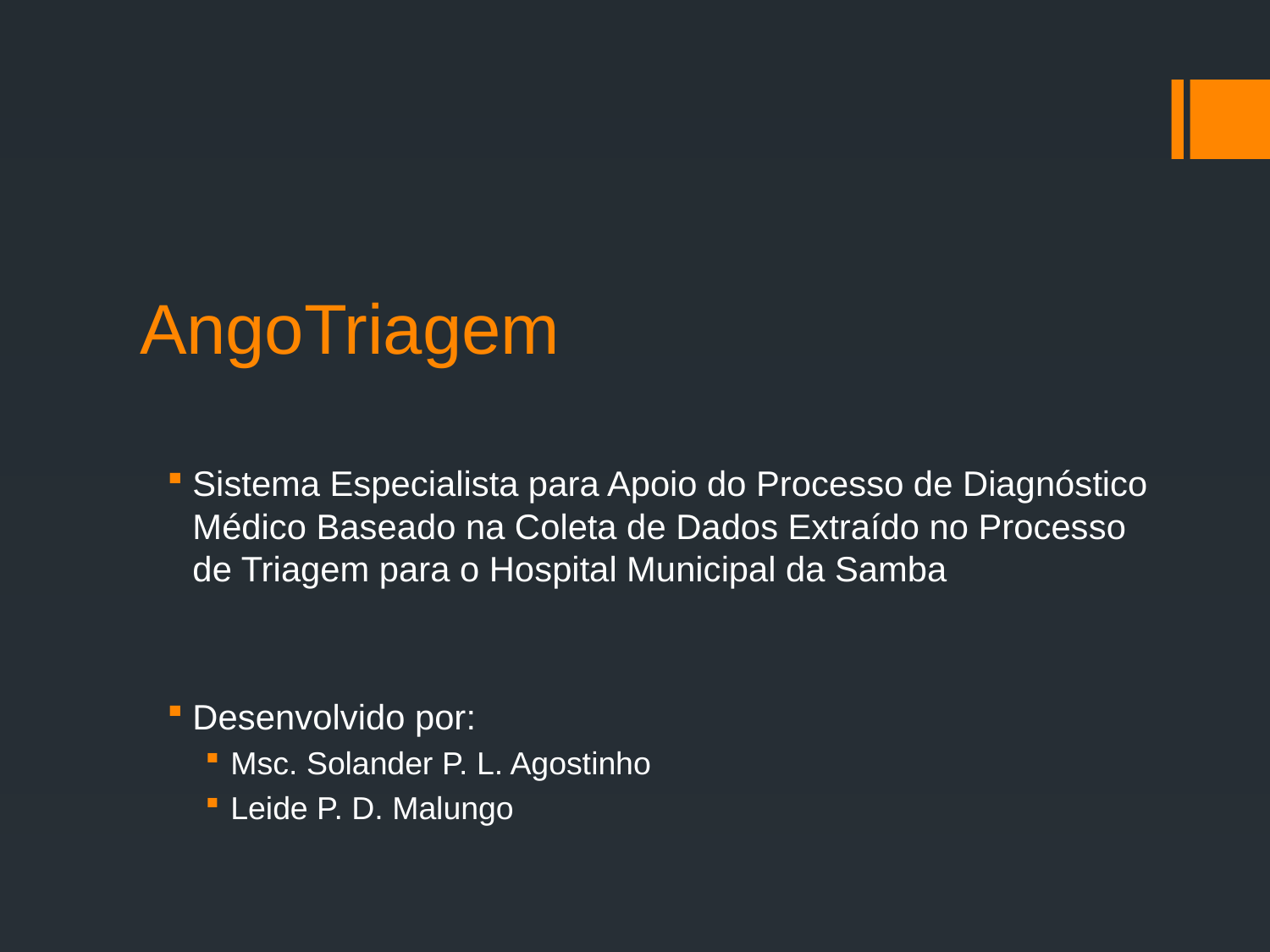

# AngoTriagem

Sistema Especialista para Apoio do Processo de Diagnóstico Médico Baseado na Coleta de Dados Extraído no Processo de Triagem para o Hospital Municipal da Samba

Desenvolvido por:
Msc. Solander P. L. Agostinho
Leide P. D. Malungo